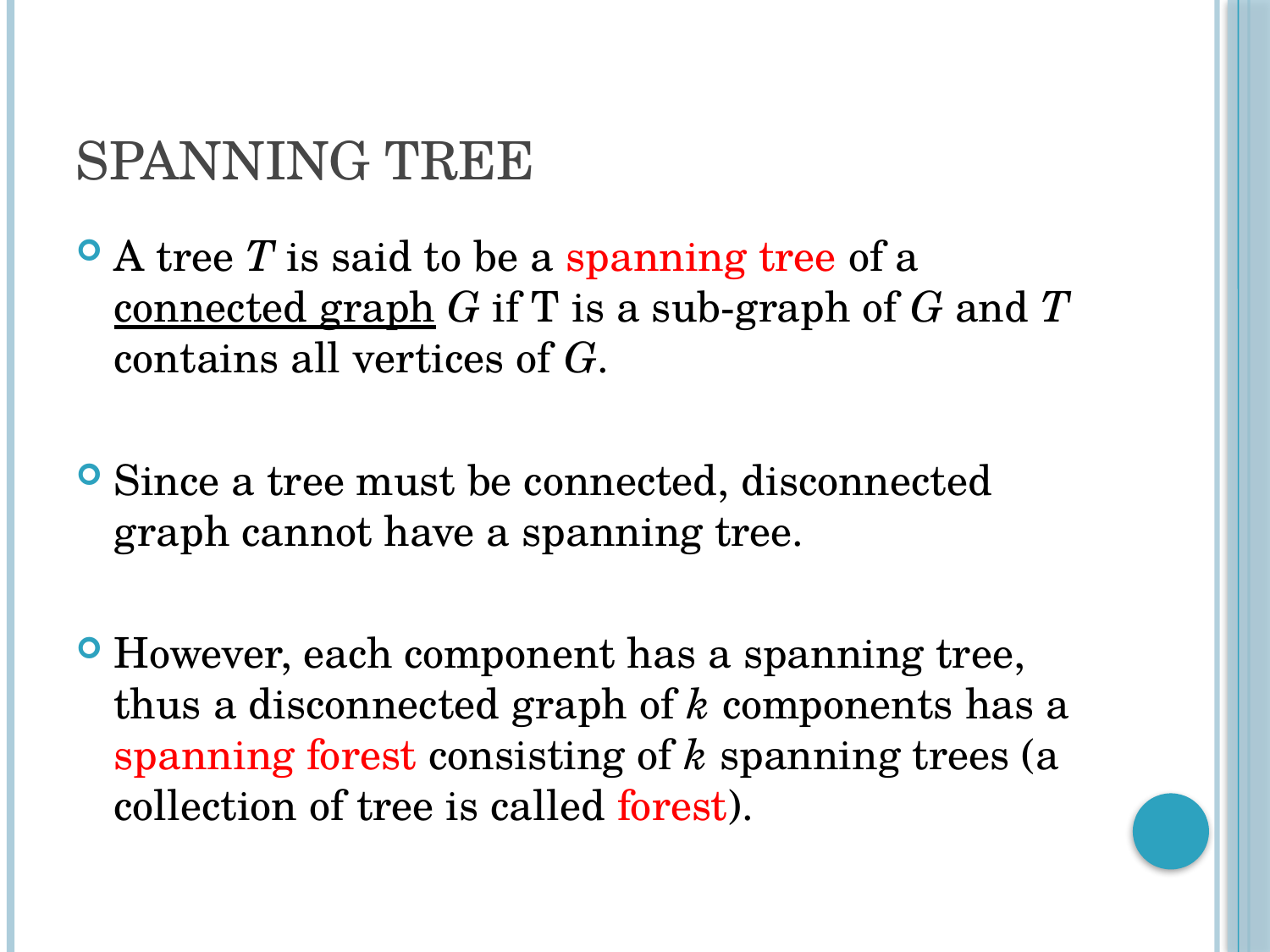

# Spanning Tree
A tree T is said to be a spanning tree of a connected graph G if T is a sub-graph of G and T contains all vertices of G.

Since a tree must be connected, disconnected graph cannot have a spanning tree.

However, each component has a spanning tree, thus a disconnected graph of k components has a spanning forest consisting of k spanning trees (a collection of tree is called forest).